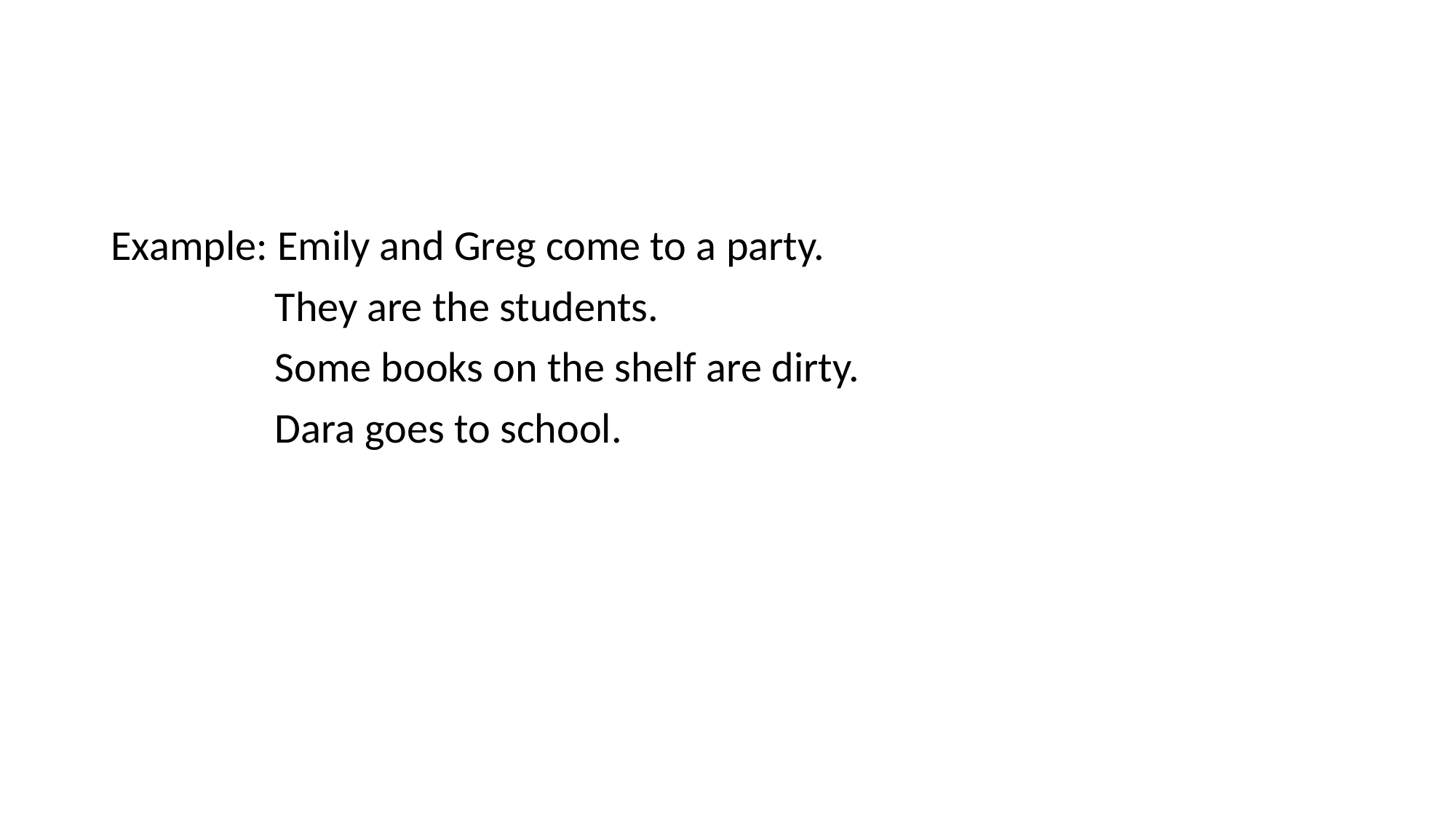

#
Example: Emily and Greg come to a party.
                 They are the students.
                 Some books on the shelf are dirty.
                 Dara goes to school.